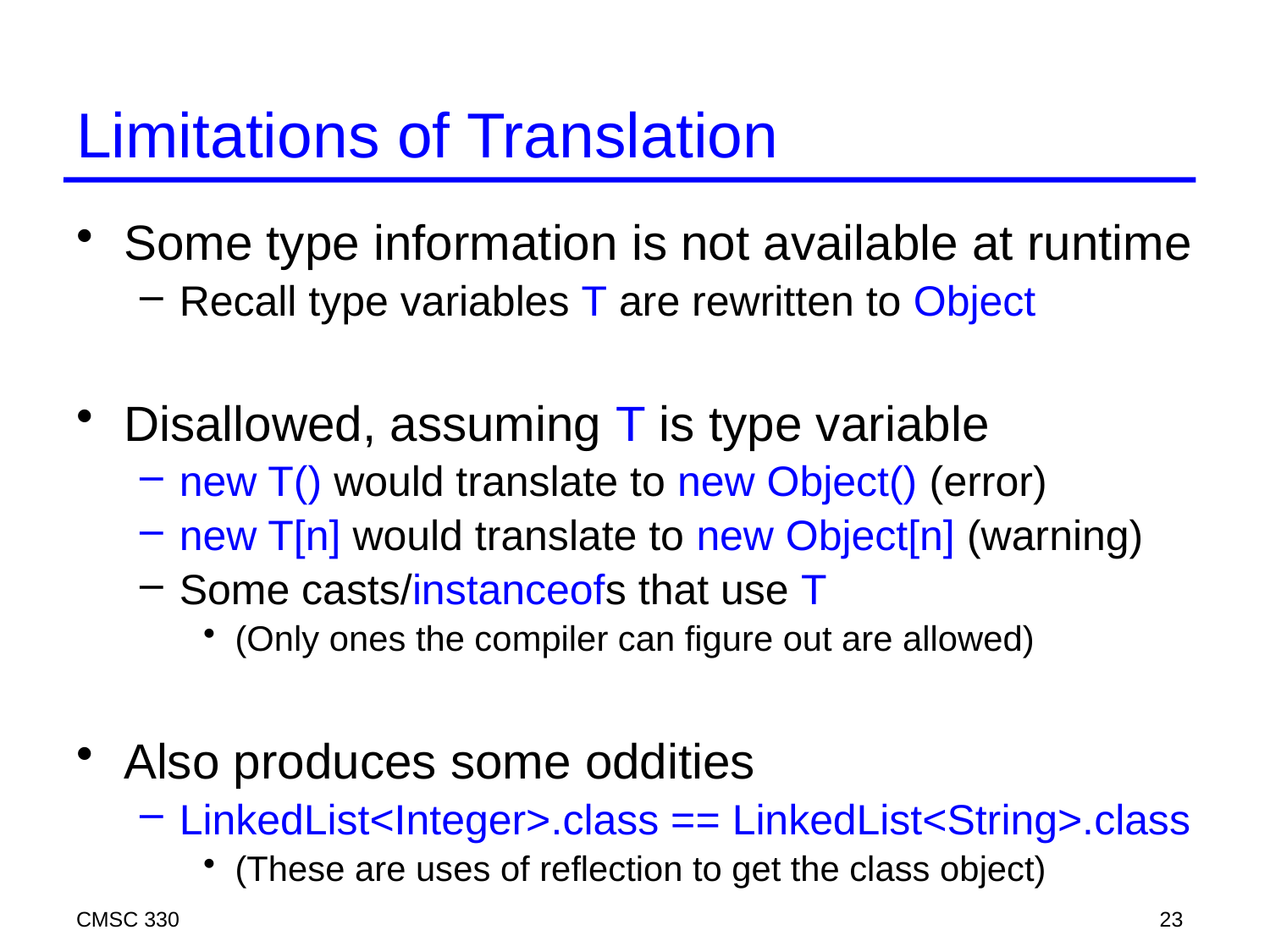

# Limitations of Translation
Some type information is not available at runtime
Recall type variables T are rewritten to Object

Disallowed, assuming T is type variable
new T() would translate to new Object() (error)
new T[n] would translate to new Object[n] (warning)
Some casts/instanceofs that use T
(Only ones the compiler can figure out are allowed)

Also produces some oddities
LinkedList<Integer>.class == LinkedList<String>.class
(These are uses of reflection to get the class object)
CMSC 330
23